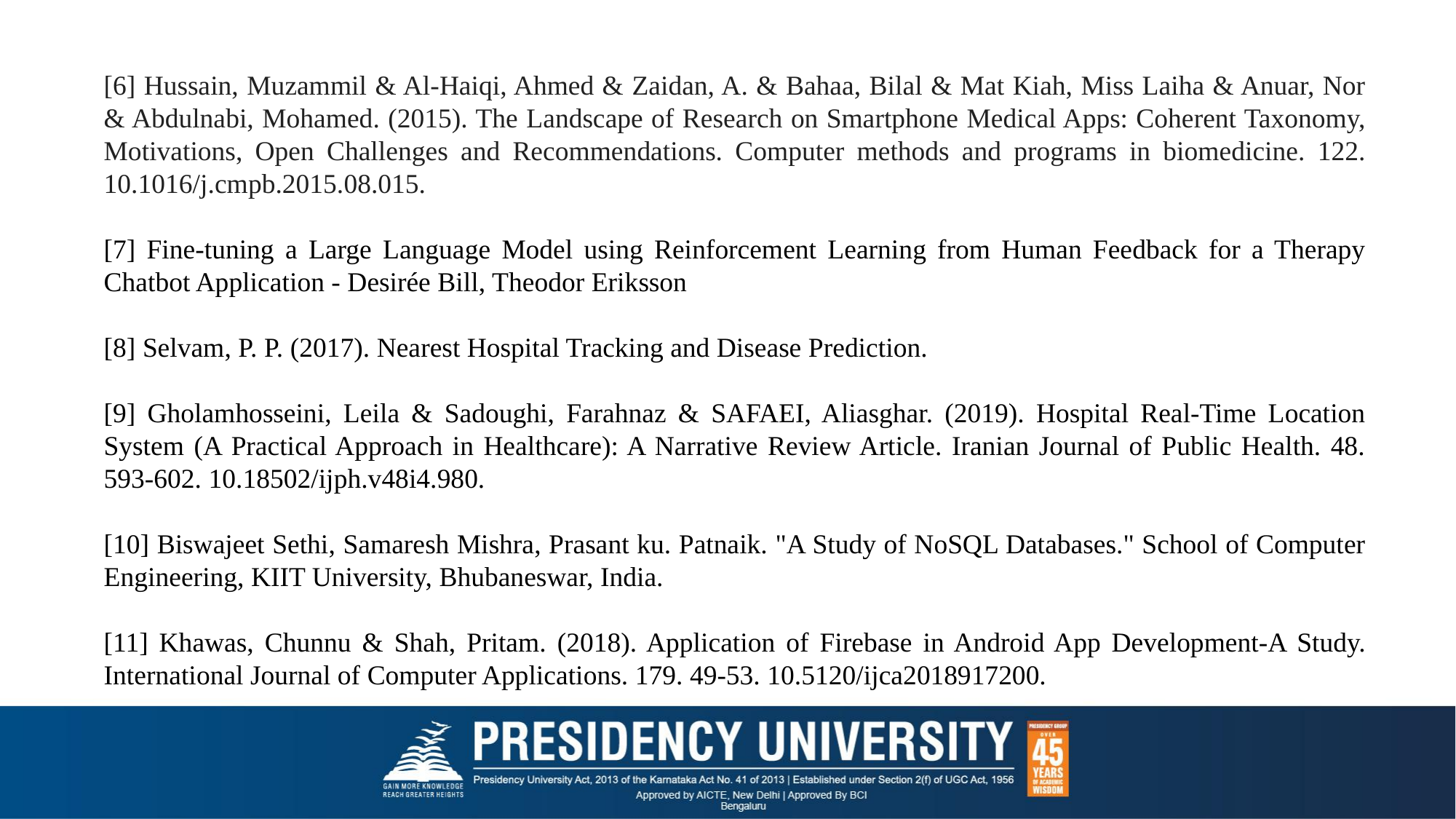

[6] Hussain, Muzammil & Al-Haiqi, Ahmed & Zaidan, A. & Bahaa, Bilal & Mat Kiah, Miss Laiha & Anuar, Nor & Abdulnabi, Mohamed. (2015). The Landscape of Research on Smartphone Medical Apps: Coherent Taxonomy, Motivations, Open Challenges and Recommendations. Computer methods and programs in biomedicine. 122. 10.1016/j.cmpb.2015.08.015.

[7] Fine-tuning a Large Language Model using Reinforcement Learning from Human Feedback for a Therapy Chatbot Application - Desirée Bill, Theodor Eriksson

[8] Selvam, P. P. (2017). Nearest Hospital Tracking and Disease Prediction.

[9] Gholamhosseini, Leila & Sadoughi, Farahnaz & SAFAEI, Aliasghar. (2019). Hospital Real-Time Location System (A Practical Approach in Healthcare): A Narrative Review Article. Iranian Journal of Public Health. 48. 593-602. 10.18502/ijph.v48i4.980.

[10] Biswajeet Sethi, Samaresh Mishra, Prasant ku. Patnaik. "A Study of NoSQL Databases." School of Computer Engineering, KIIT University, Bhubaneswar, India.

[11] Khawas, Chunnu & Shah, Pritam. (2018). Application of Firebase in Android App Development-A Study. International Journal of Computer Applications. 179. 49-53. 10.5120/ijca2018917200.